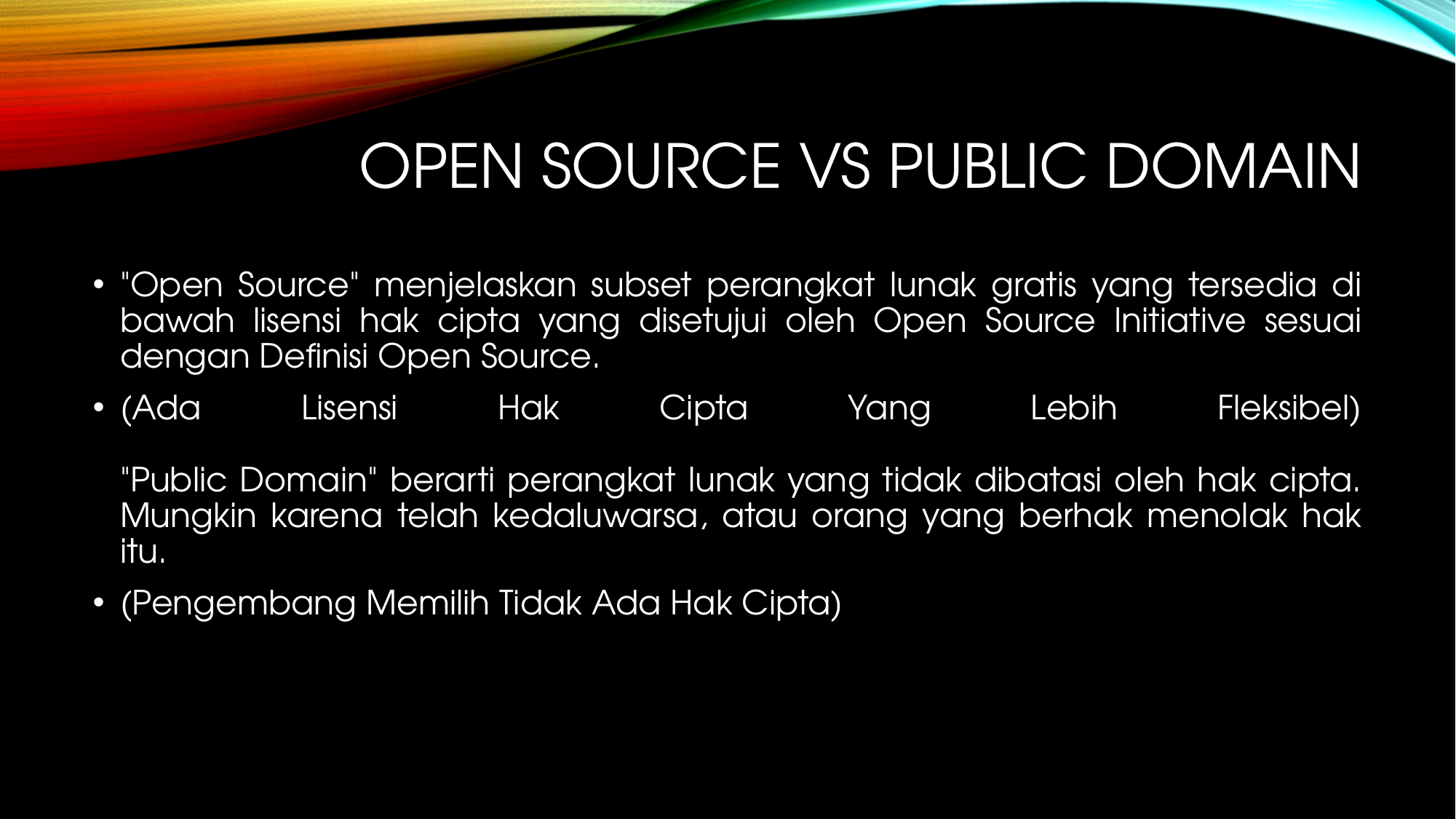

# Open source vs public domain
"Open Source" menjelaskan subset perangkat lunak gratis yang tersedia di bawah lisensi hak cipta yang disetujui oleh Open Source Initiative sesuai dengan Definisi Open Source.
(Ada Lisensi Hak Cipta Yang Lebih Fleksibel)
"Public Domain" berarti perangkat lunak yang tidak dibatasi oleh hak cipta. Mungkin karena telah kedaluwarsa, atau orang yang berhak menolak hak itu.
(Pengembang Memilih Tidak Ada Hak Cipta)